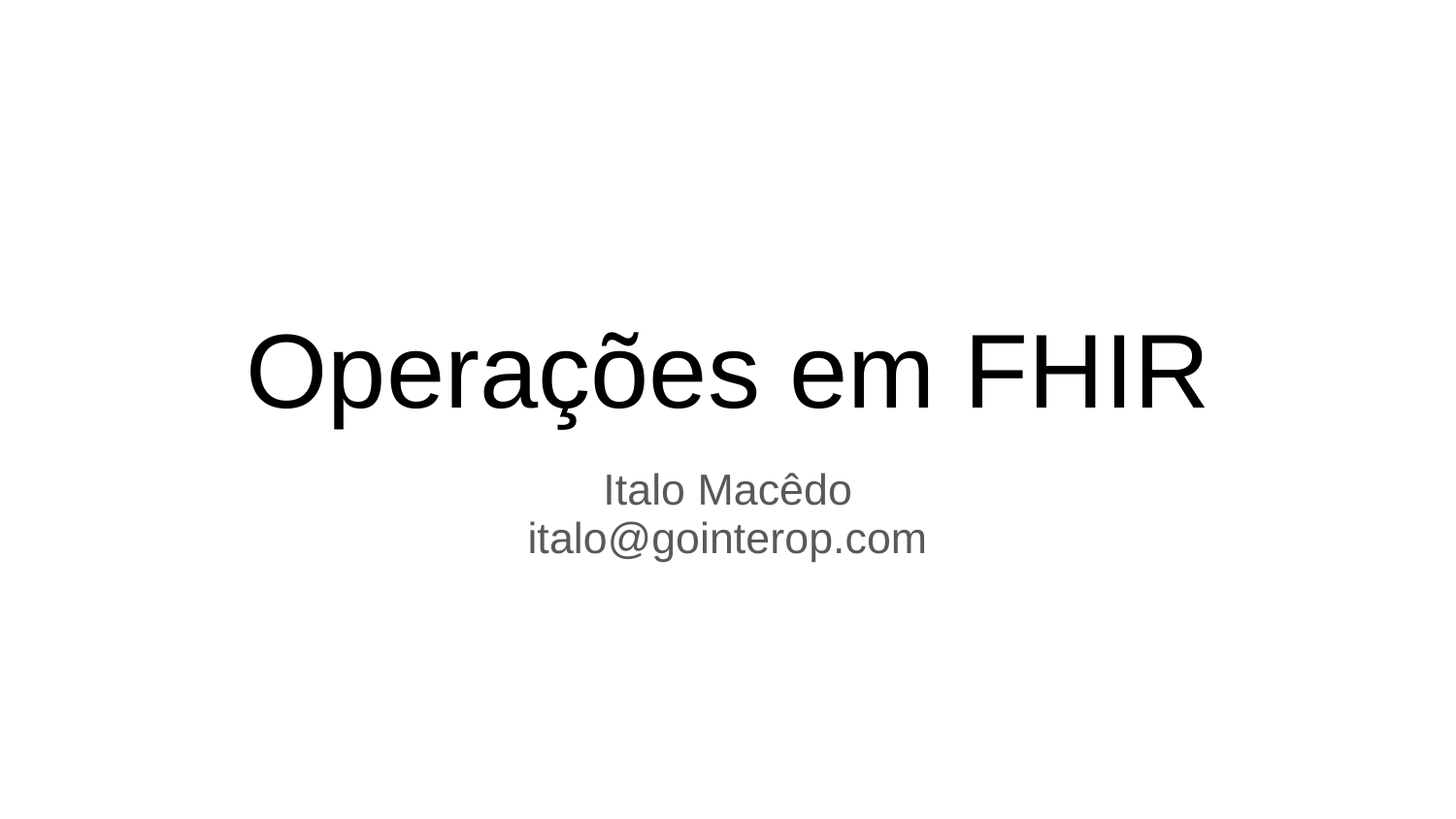

# Operações em FHIR
Italo Macêdo
italo@gointerop.com